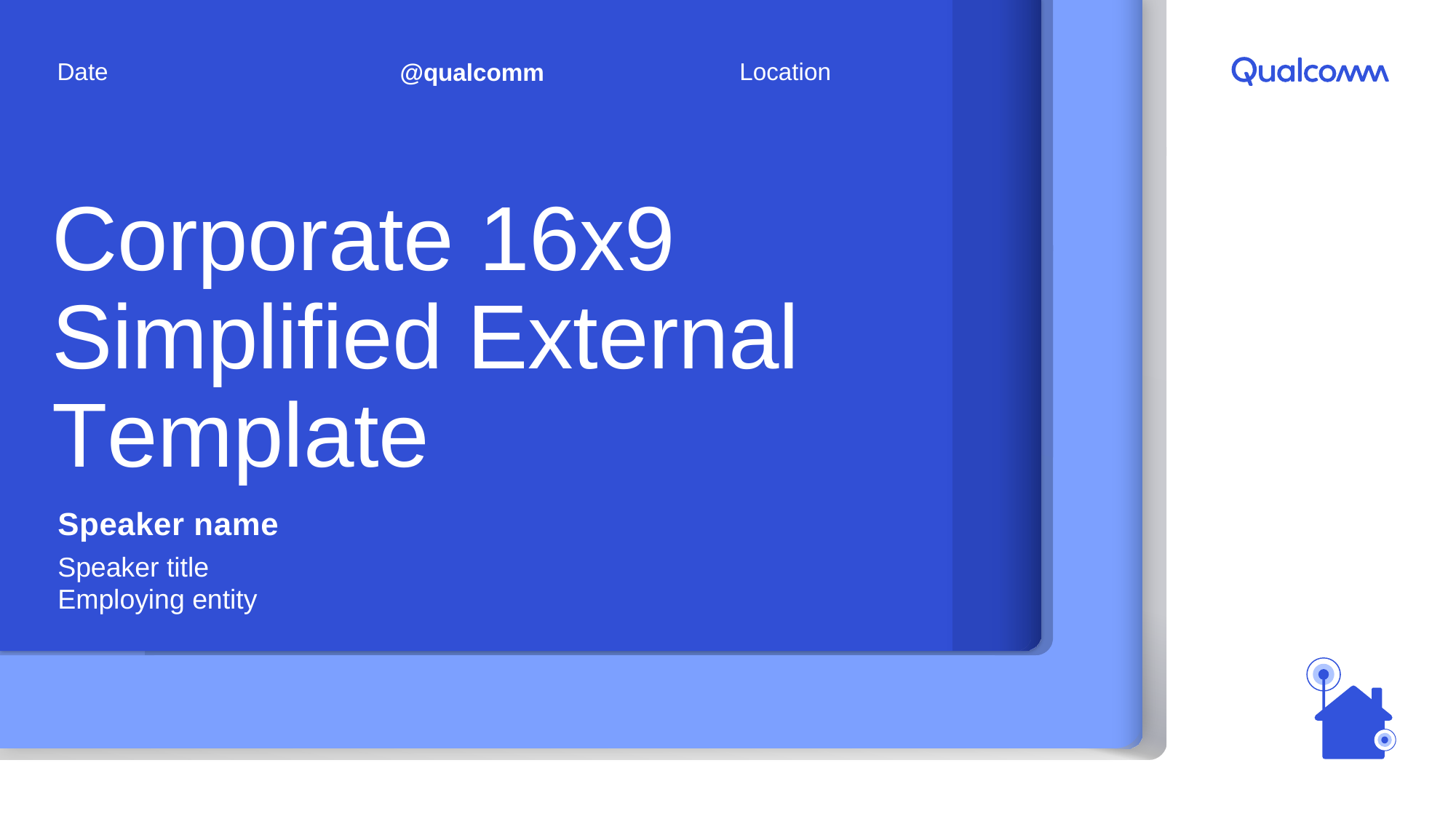

Location
Date
@qualcomm
# Corporate 16x9 Simplified External Template
Speaker name
Speaker title
Employing entity